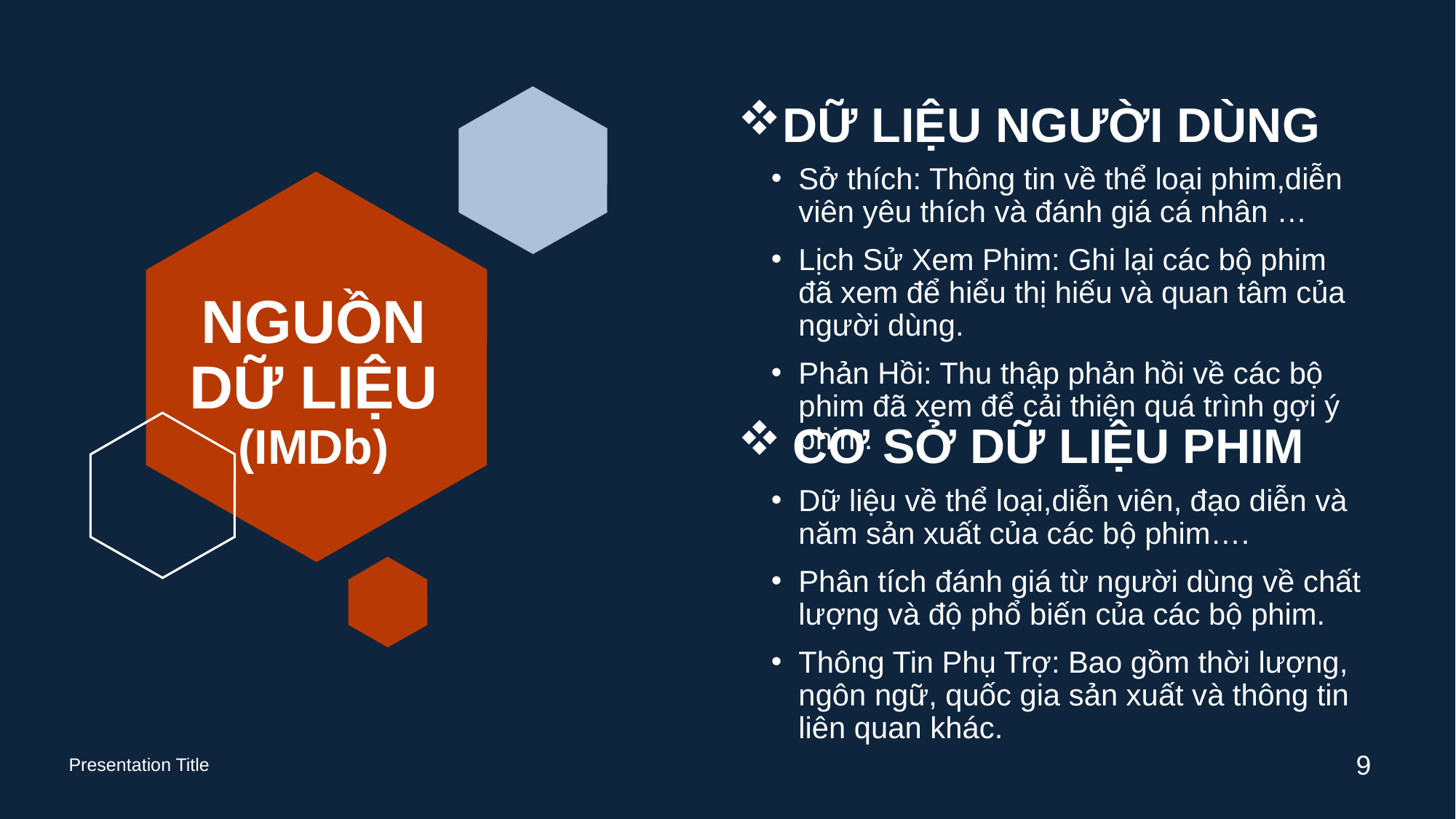

DỮ LIỆU NGƯỜI DÙNG
Sở thích: Thông tin về thể loại phim,diễn viên yêu thích và đánh giá cá nhân …
Lịch Sử Xem Phim: Ghi lại các bộ phim đã xem để hiểu thị hiếu và quan tâm của người dùng.
Phản Hồi: Thu thập phản hồi về các bộ phim đã xem để cải thiện quá trình gợi ý phim.

# NGUỒN DỮ LIỆU (IMDb)
CƠ SỞ DỮ LIỆU PHIM
Dữ liệu về thể loại,diễn viên, đạo diễn và năm sản xuất của các bộ phim….
Phân tích đánh giá từ người dùng về chất lượng và độ phổ biến của các bộ phim.
Thông Tin Phụ Trợ: Bao gồm thời lượng, ngôn ngữ, quốc gia sản xuất và thông tin liên quan khác.
9
Presentation Title